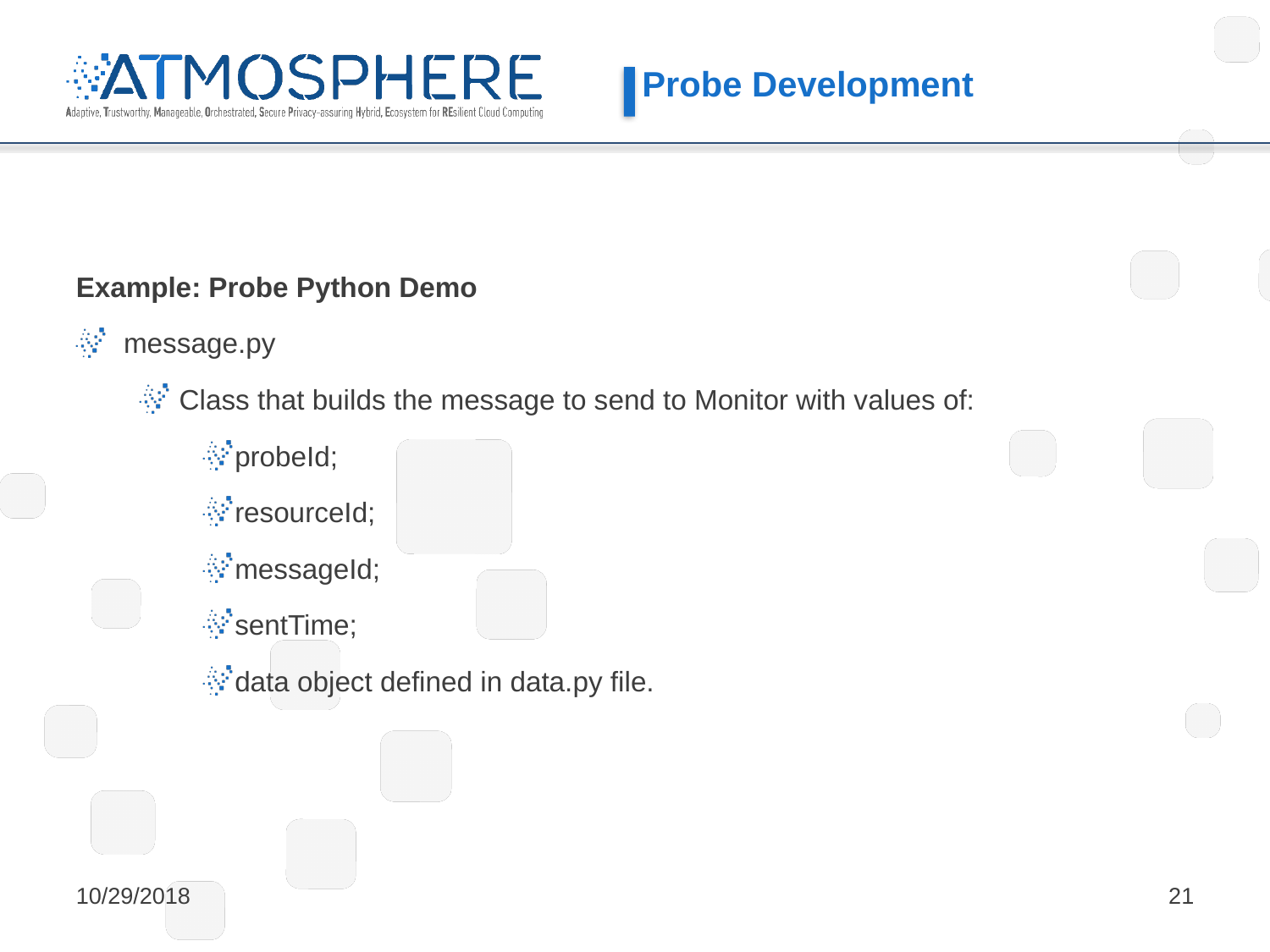

# Probe Development
Example: Probe Python Demo
message.py
Class that builds the message to send to Monitor with values of:
probeId;
resourceId;
messageId;
sentTime;
data object defined in data.py file.
10/29/2018
21